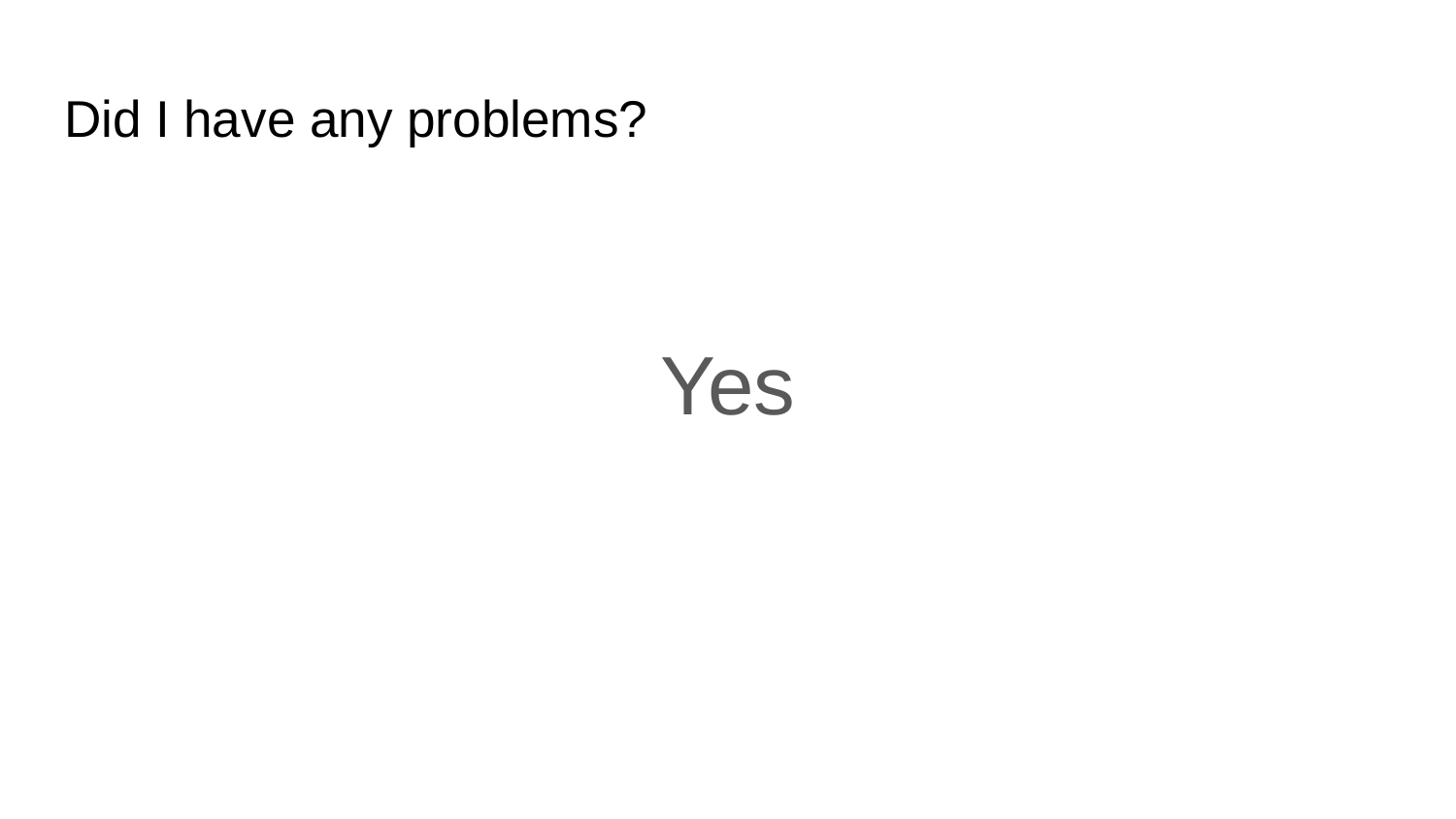

# Did I have any problems?
Yes